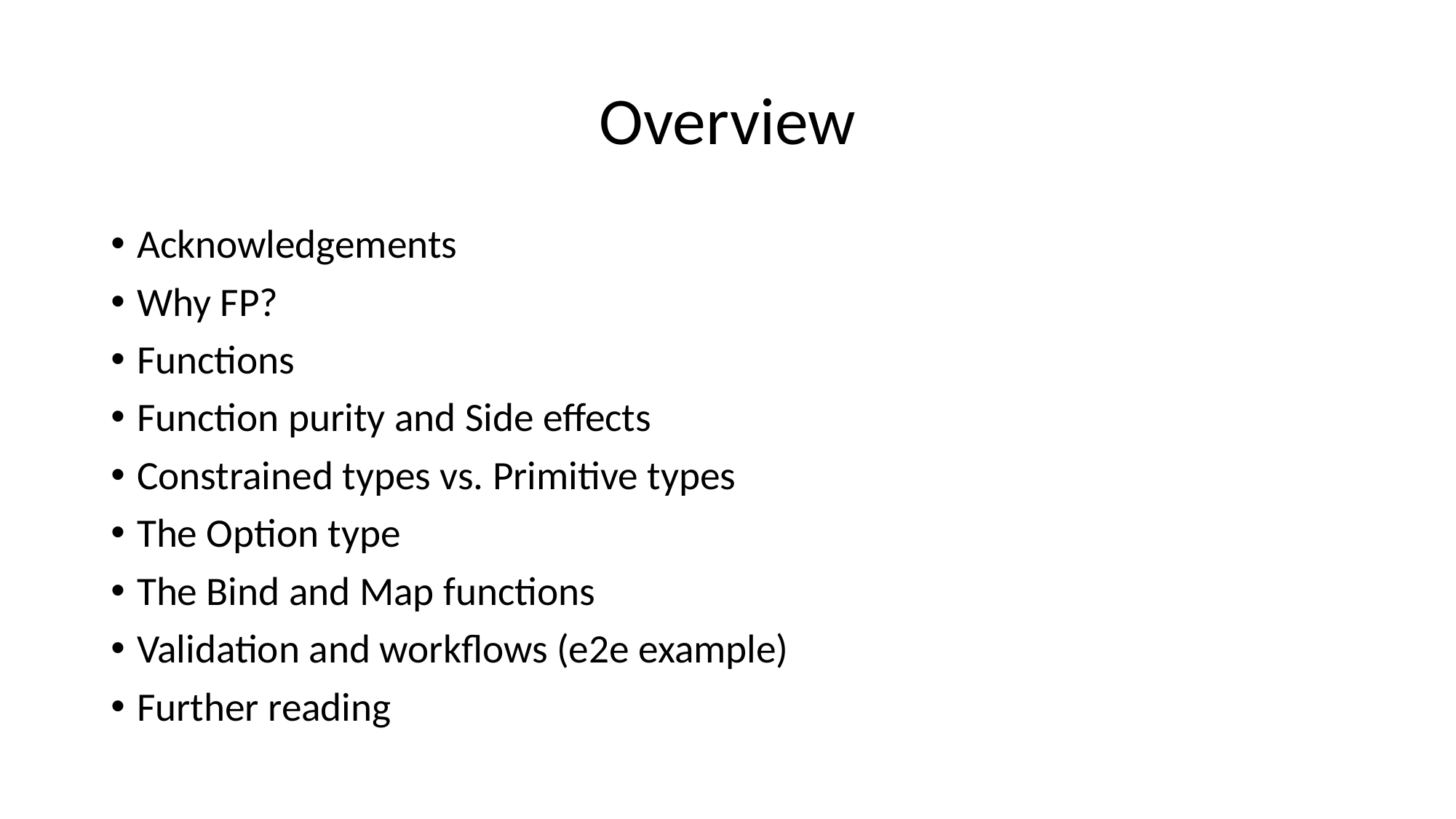

# Overview
Acknowledgements
Why FP?
Functions
Function purity and Side effects
Constrained types vs. Primitive types
The Option type
The Bind and Map functions
Validation and workflows (e2e example)
Further reading